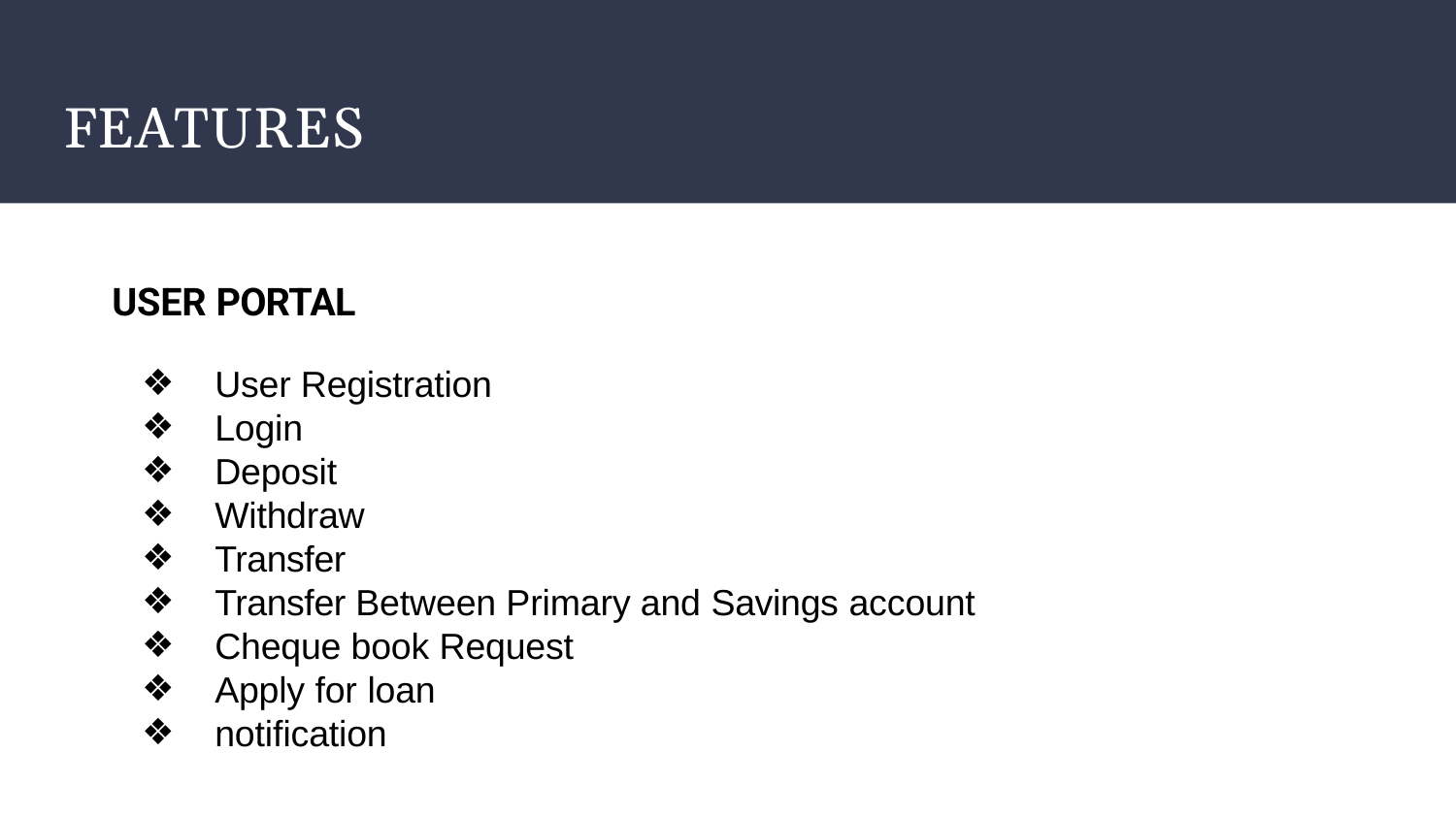

# FEATURES
USER PORTAL

User Registration
Login
Deposit
Withdraw
Transfer
Transfer Between Primary and Savings account
Cheque book Request
Apply for loan
notiﬁcation